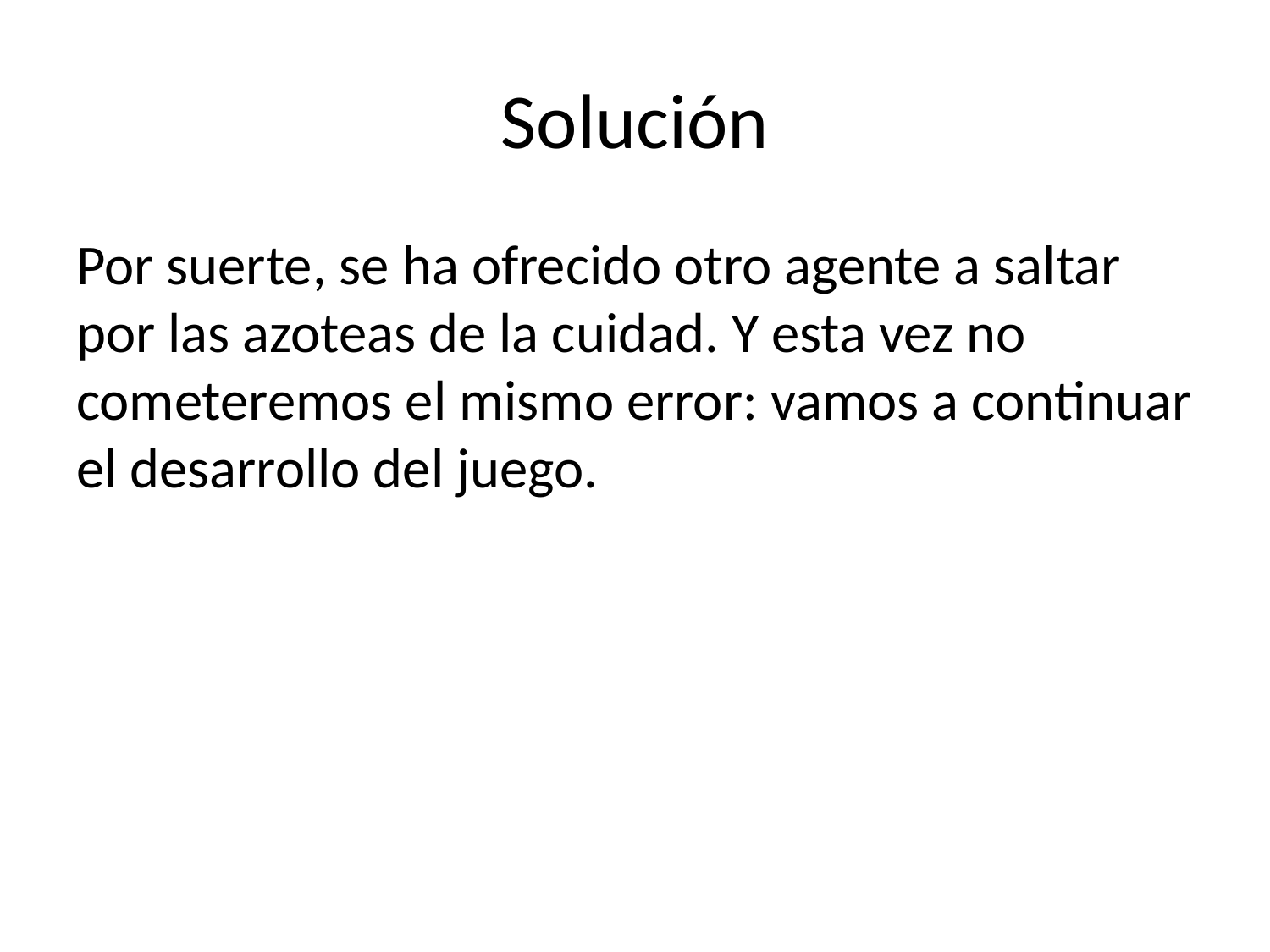

# Solución
Por suerte, se ha ofrecido otro agente a saltar por las azoteas de la cuidad. Y esta vez no cometeremos el mismo error: vamos a continuar el desarrollo del juego.